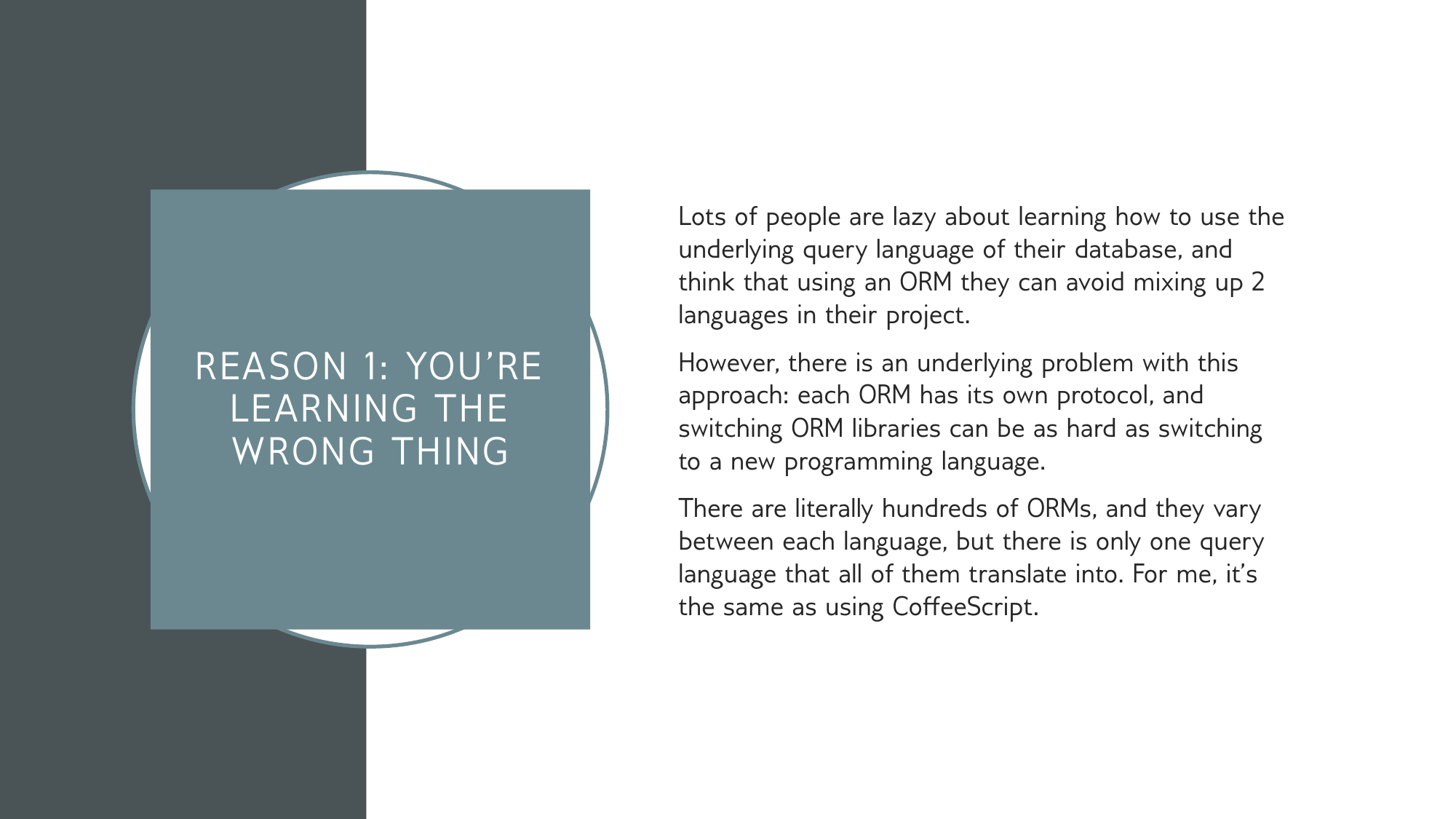

Lots of people are lazy about learning how to use the underlying query language of their database, and think that using an ORM they can avoid mixing up 2 languages in their project.
However, there is an underlying problem with this approach: each ORM has its own protocol, and switching ORM libraries can be as hard as switching to a new programming language.
There are literally hundreds of ORMs, and they vary between each language, but there is only one query language that all of them translate into. For me, it’s the same as using CoffeeScript.

# Reason 1: you’re learning the wrong thing